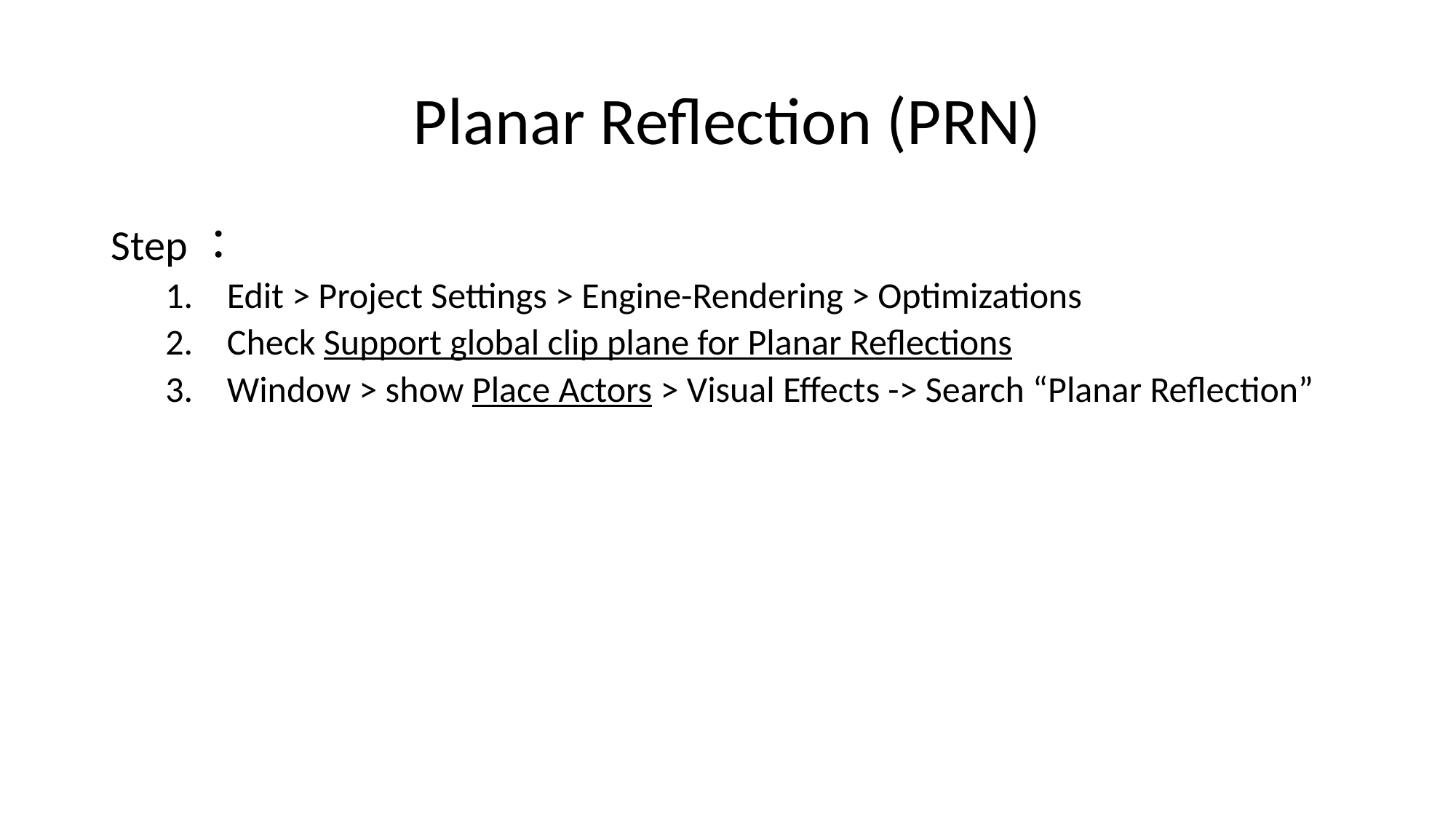

# Planar Reflection (PRN)
Step：
Edit > Project Settings > Engine-Rendering > Optimizations
Check Support global clip plane for Planar Reflections
Window > show Place Actors > Visual Effects -> Search “Planar Reflection”